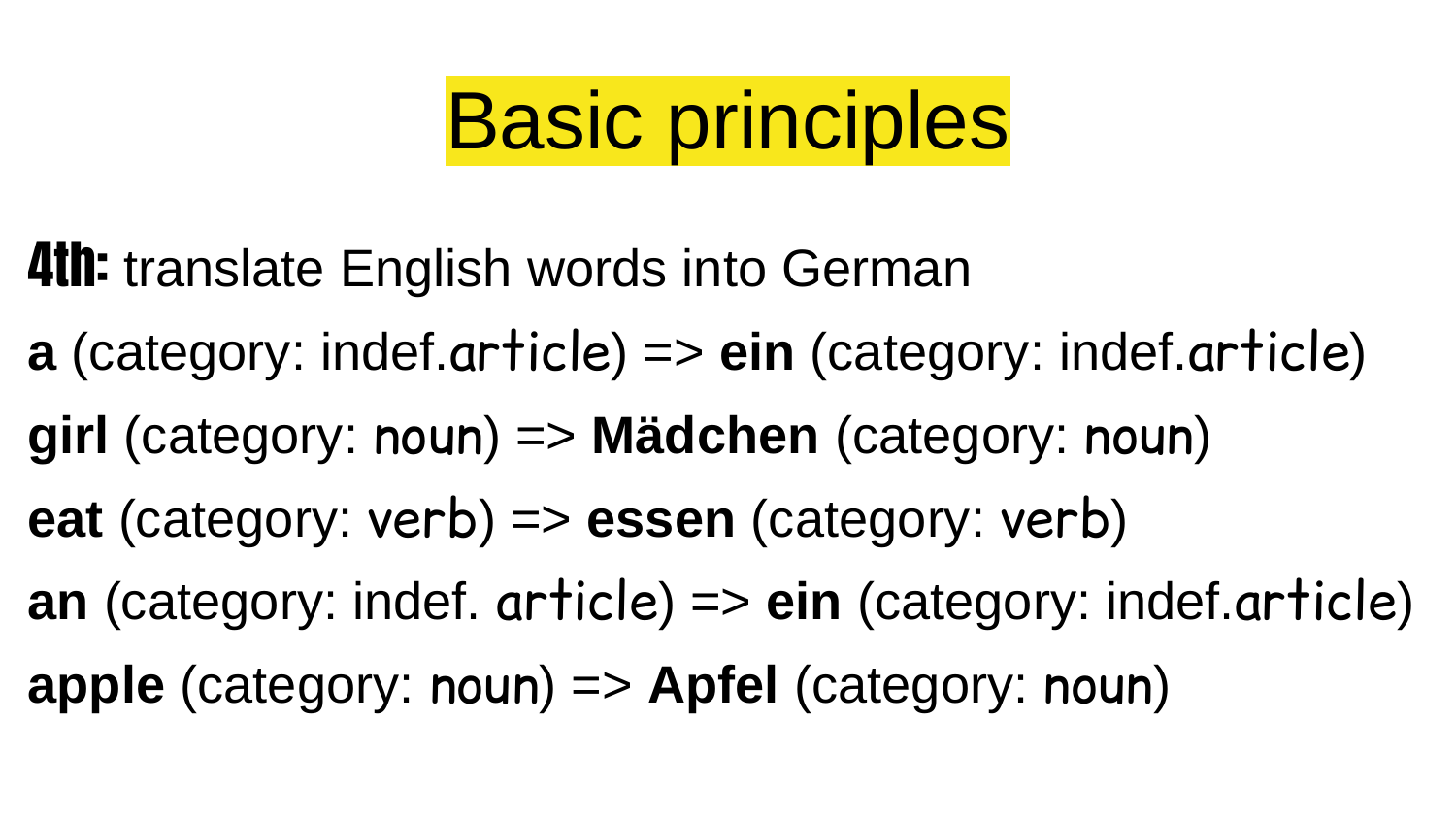

# Basic principles
4th: translate English words into German
a (category: indef.article) => ein (category: indef.article)
girl (category: noun) => Mädchen (category: noun)
eat (category: verb) => essen (category: verb)
an (category: indef. article) => ein (category: indef.article)
apple (category: noun) => Apfel (category: noun)